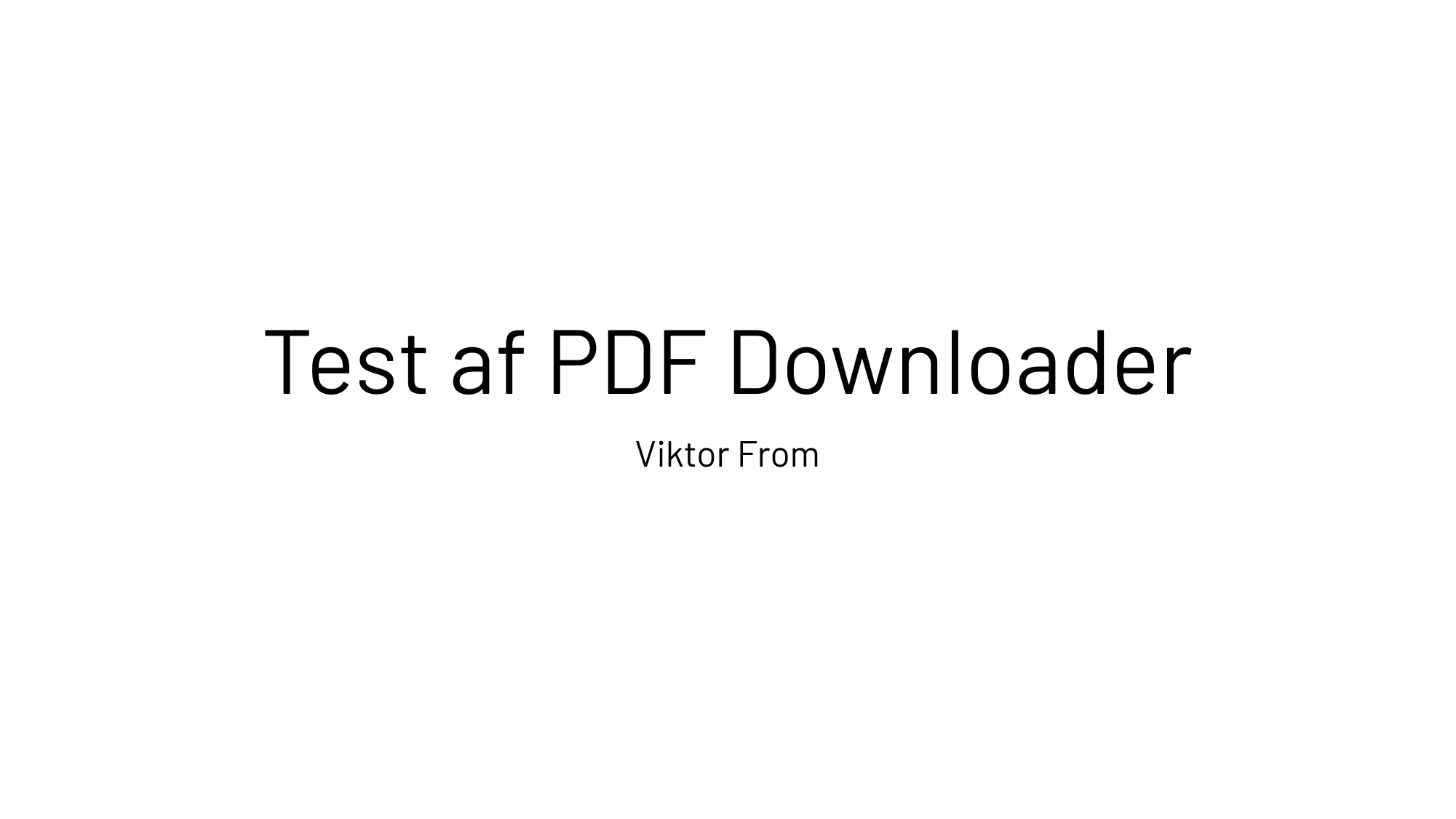

# Test af PDF Downloader
Viktor From